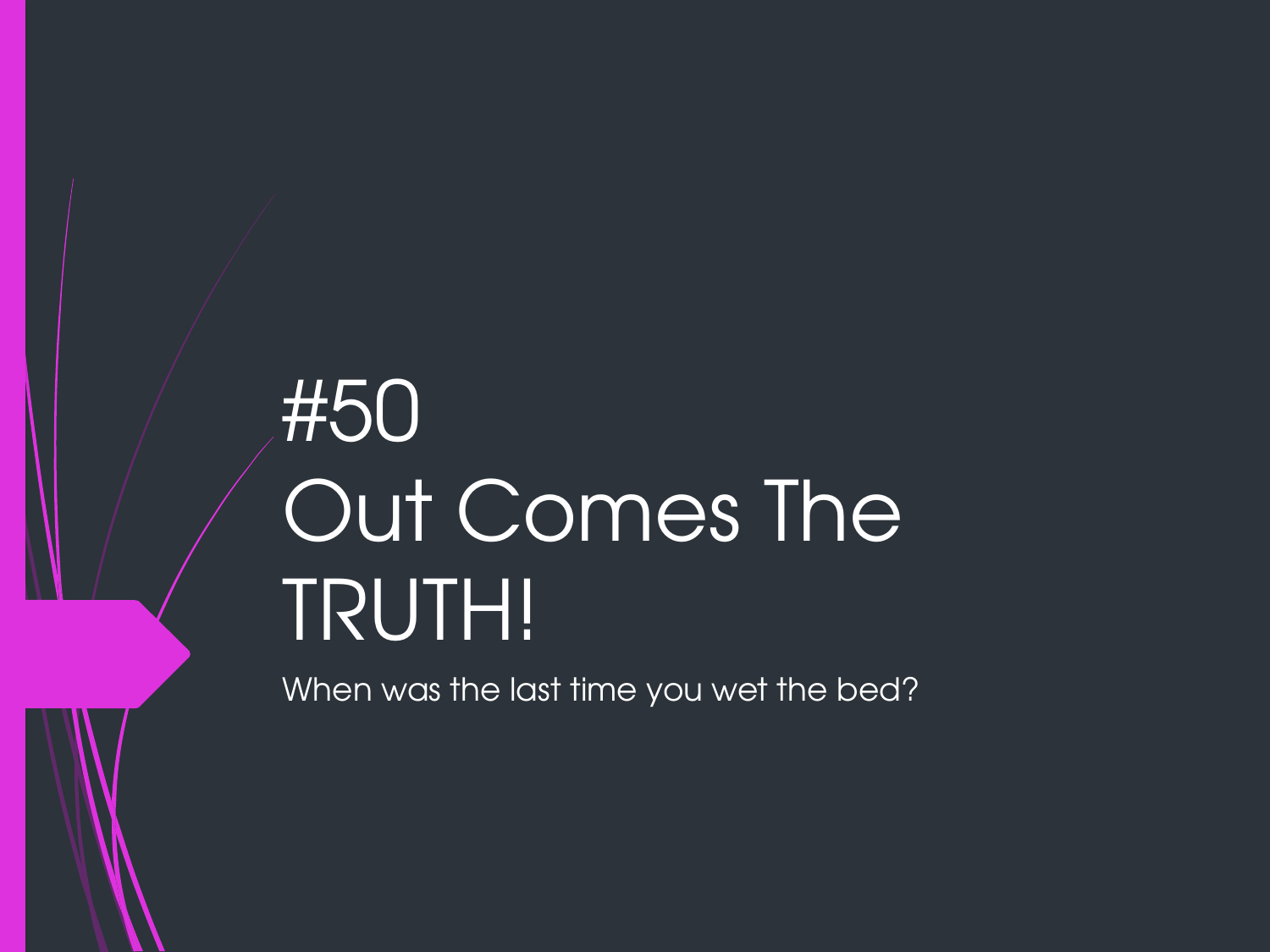

# #50
Out Comes The TRUTH!
When was the last time you wet the bed?